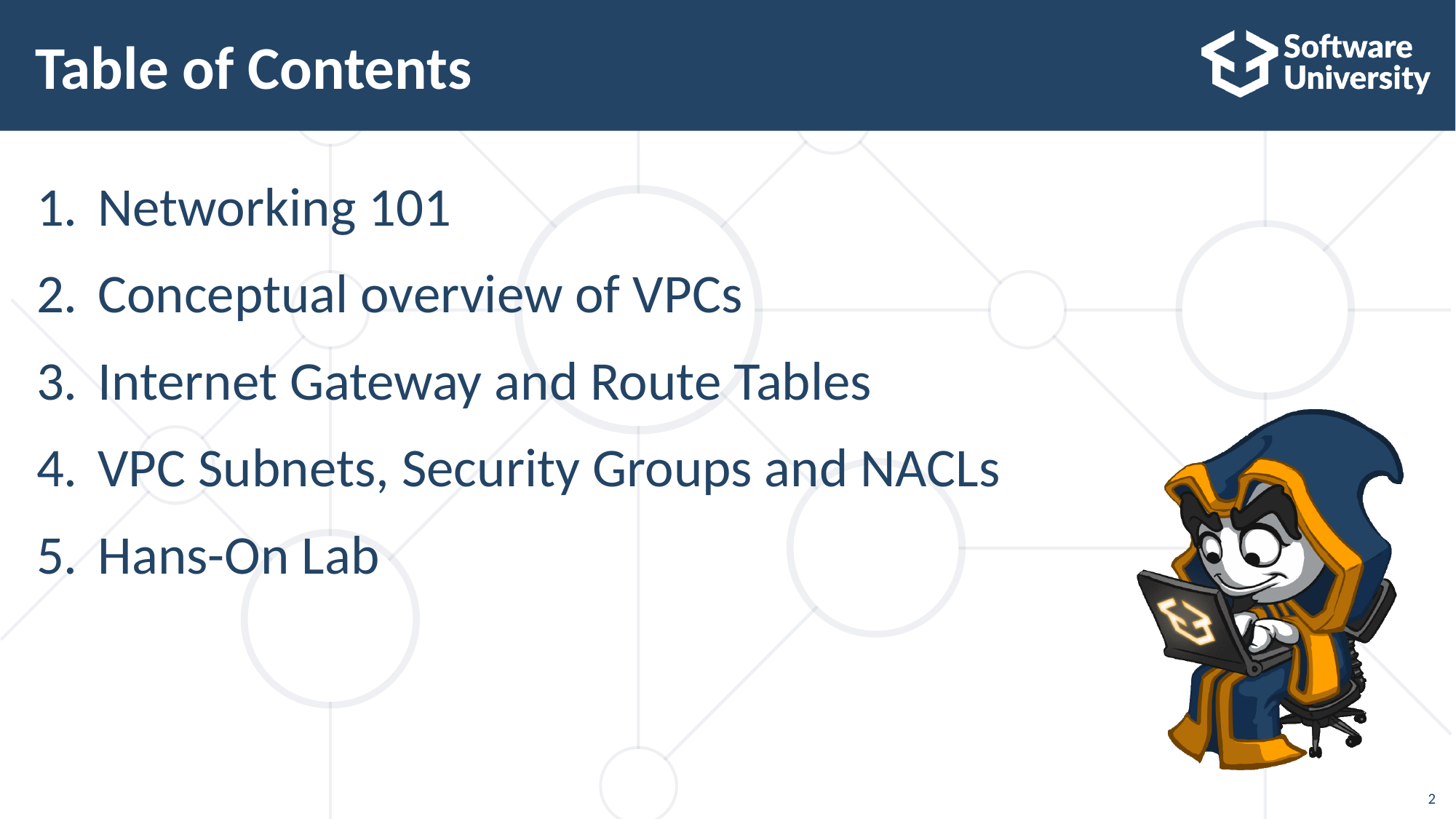

# Table of Contents
Networking 101
Conceptual overview of VPCs
Internet Gateway and Route Tables
VPC Subnets, Security Groups and NACLs
Hans-On Lab
2